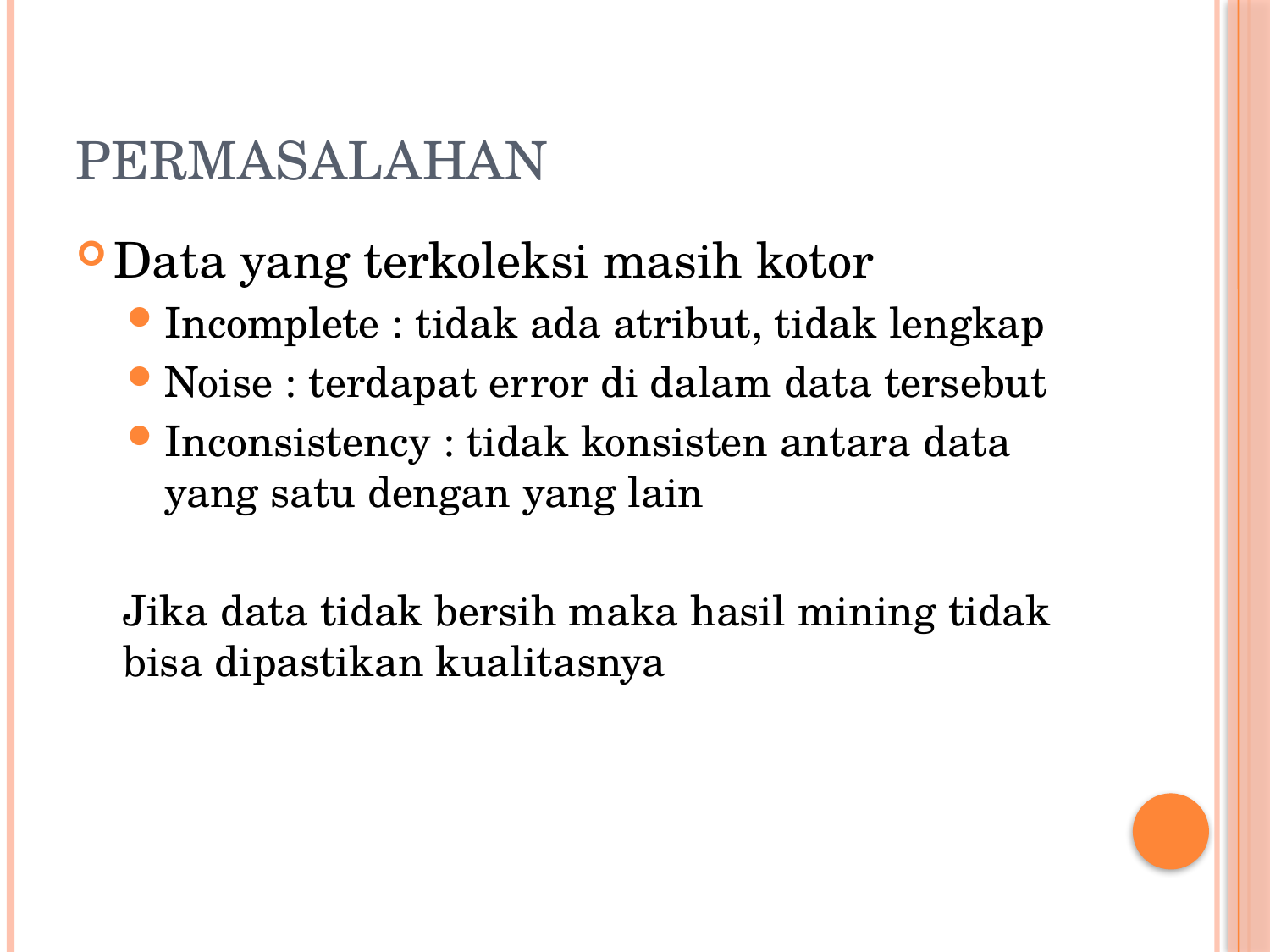

# Permasalahan
Data yang terkoleksi masih kotor
Incomplete : tidak ada atribut, tidak lengkap
Noise : terdapat error di dalam data tersebut
Inconsistency : tidak konsisten antara data yang satu dengan yang lain

Jika data tidak bersih maka hasil mining tidak bisa dipastikan kualitasnya